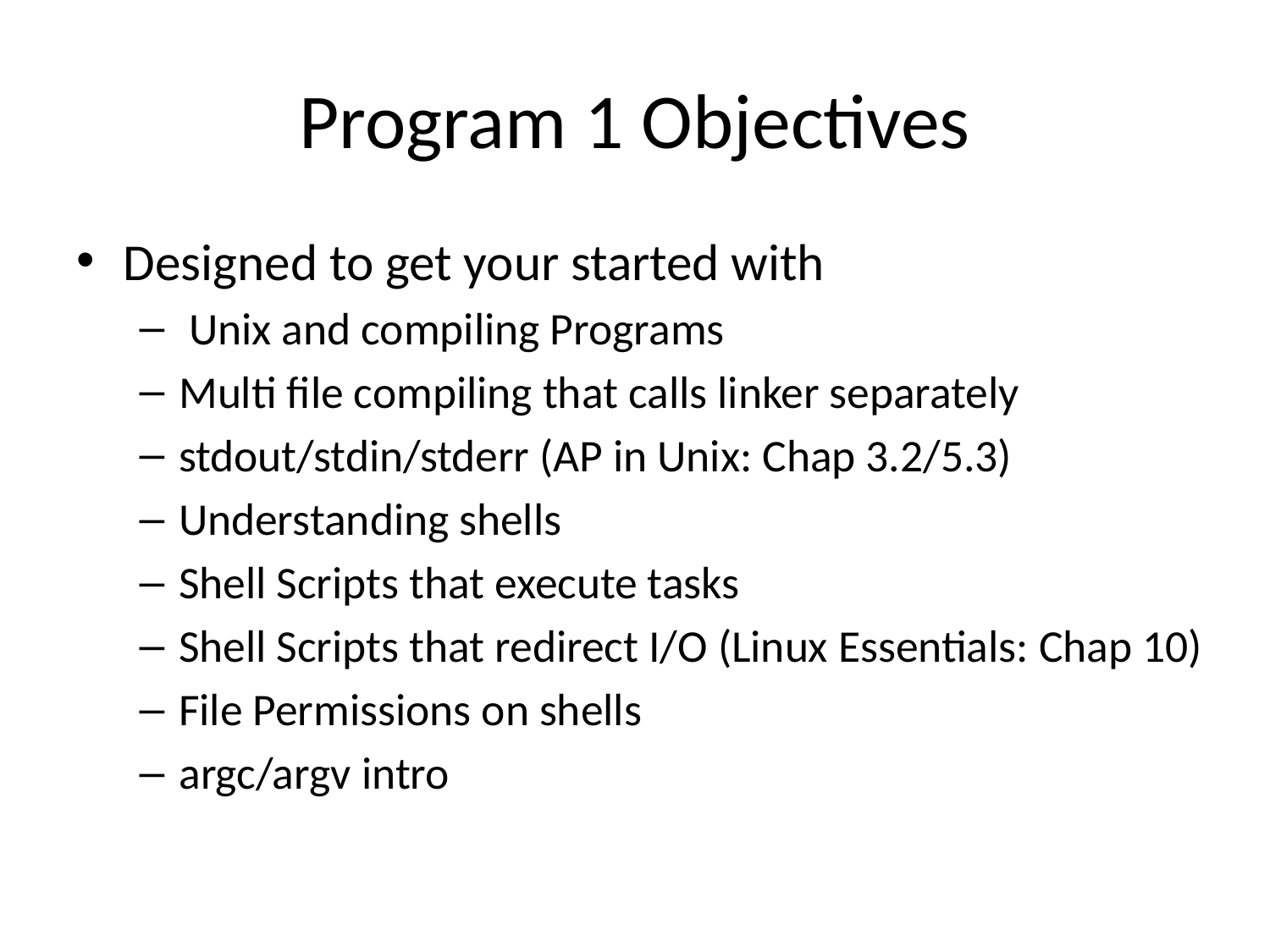

# Program 1 Objectives
Designed to get your started with
 Unix and compiling Programs
Multi file compiling that calls linker separately
stdout/stdin/stderr (AP in Unix: Chap 3.2/5.3)
Understanding shells
Shell Scripts that execute tasks
Shell Scripts that redirect I/O (Linux Essentials: Chap 10)
File Permissions on shells
argc/argv intro